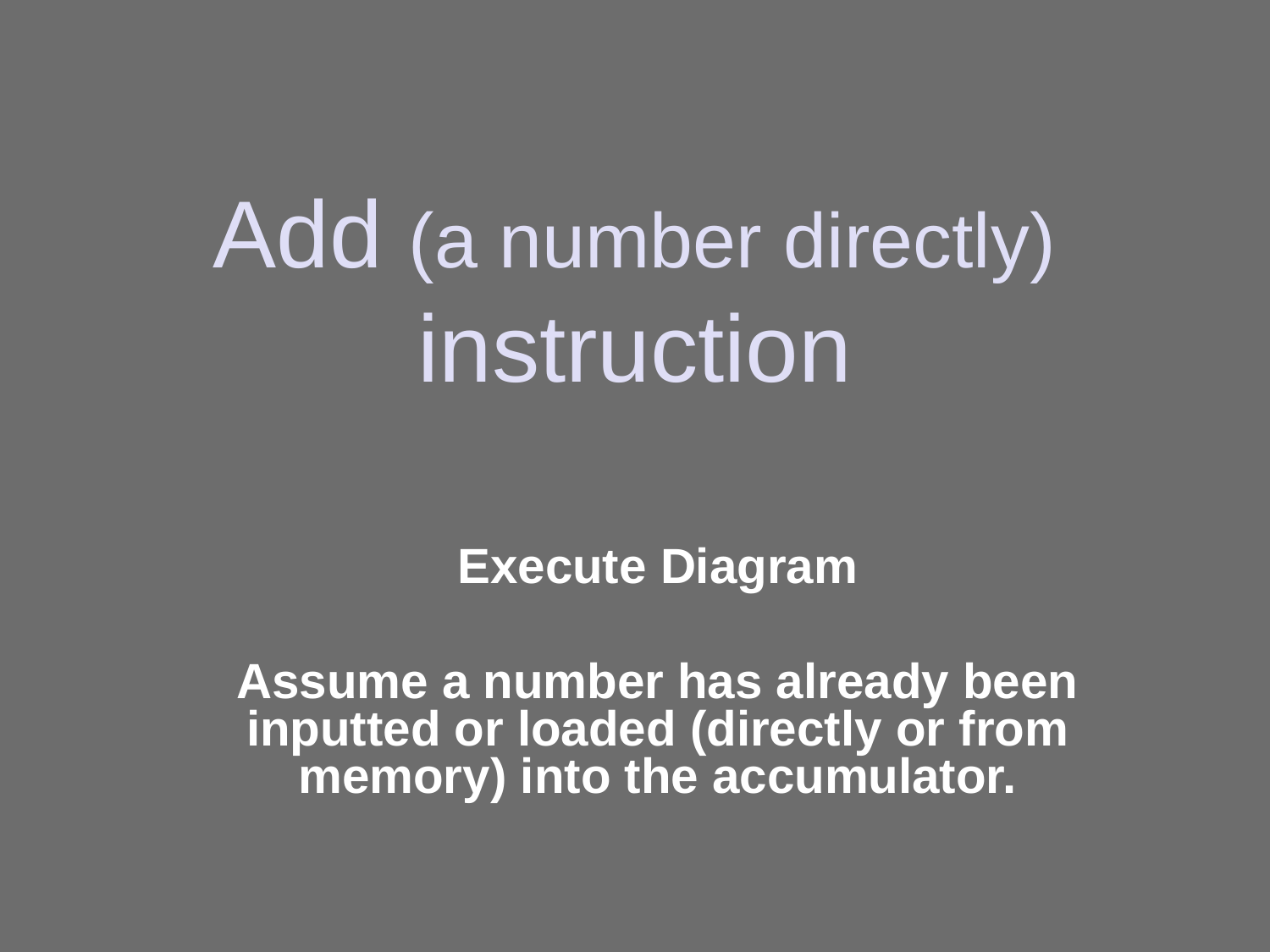

# Add (a number directly) instruction
Execute Diagram

Assume a number has already been inputted or loaded (directly or from memory) into the accumulator.